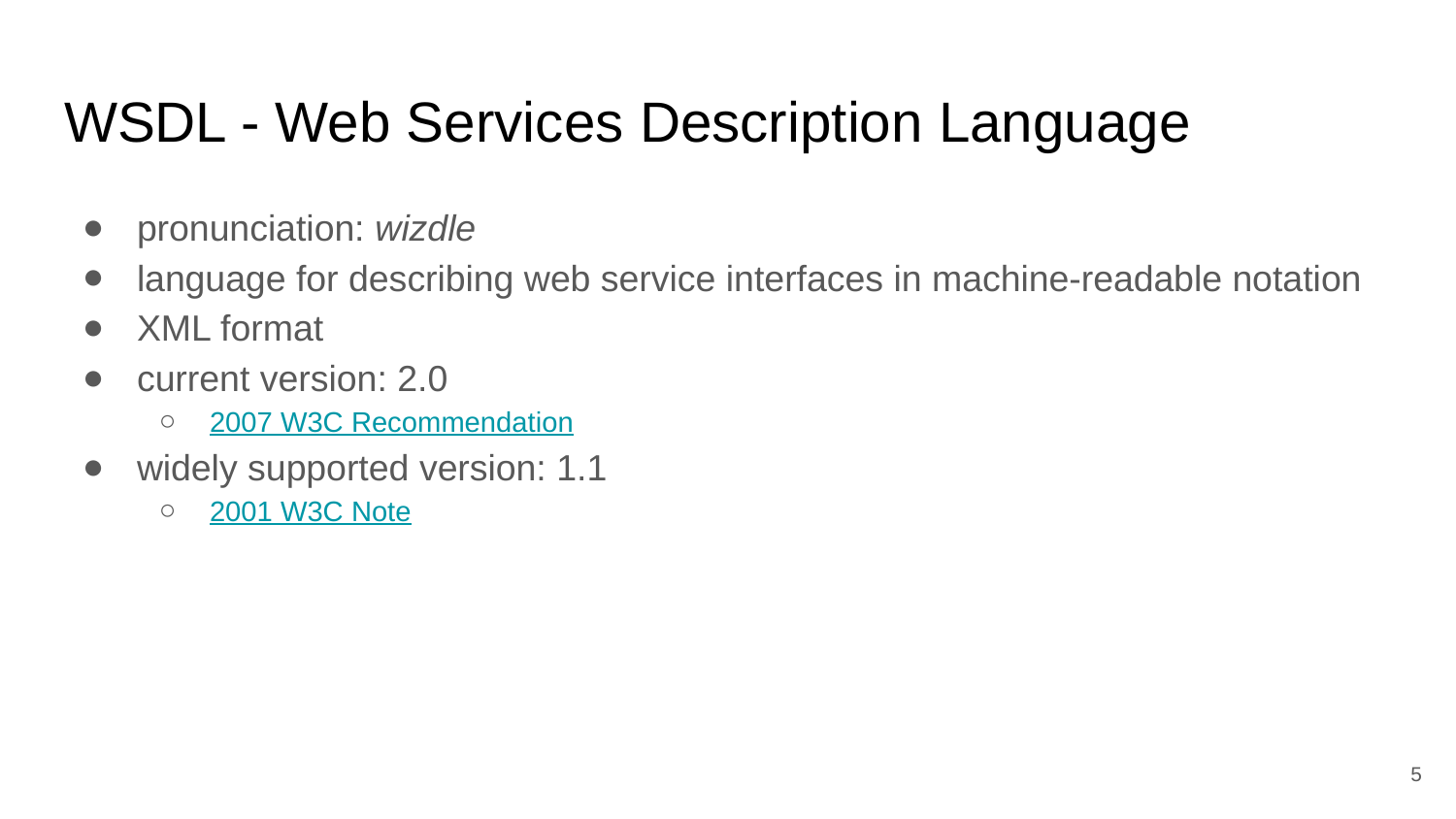

# WSDL - Web Services Description Language
pronunciation: wizdle
language for describing web service interfaces in machine-readable notation
XML format
current version: 2.0
2007 W3C Recommendation
widely supported version: 1.1
2001 W3C Note
5